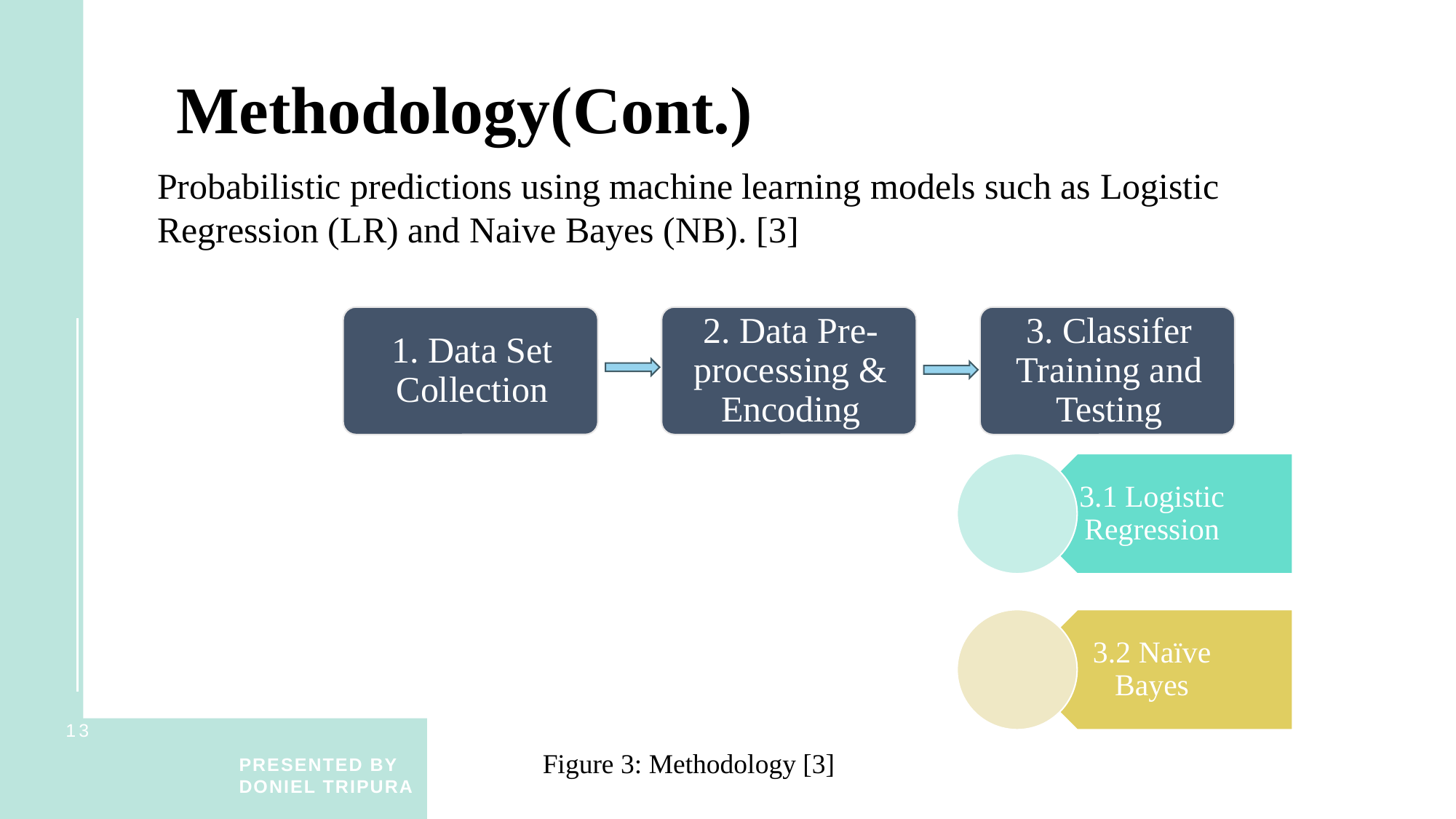

Methodology(Cont.)
Probabilistic predictions using machine learning models such as Logistic Regression (LR) and Naive Bayes (NB). [3]

1. Data Set Collection
2. Data Pre-processing & Encoding
3. Classifer Training and Testing

3.1 Logistic Regression
3.2 Naïve Bayes
13
Figure 3: Methodology [3]
Presented by Doniel Tripura